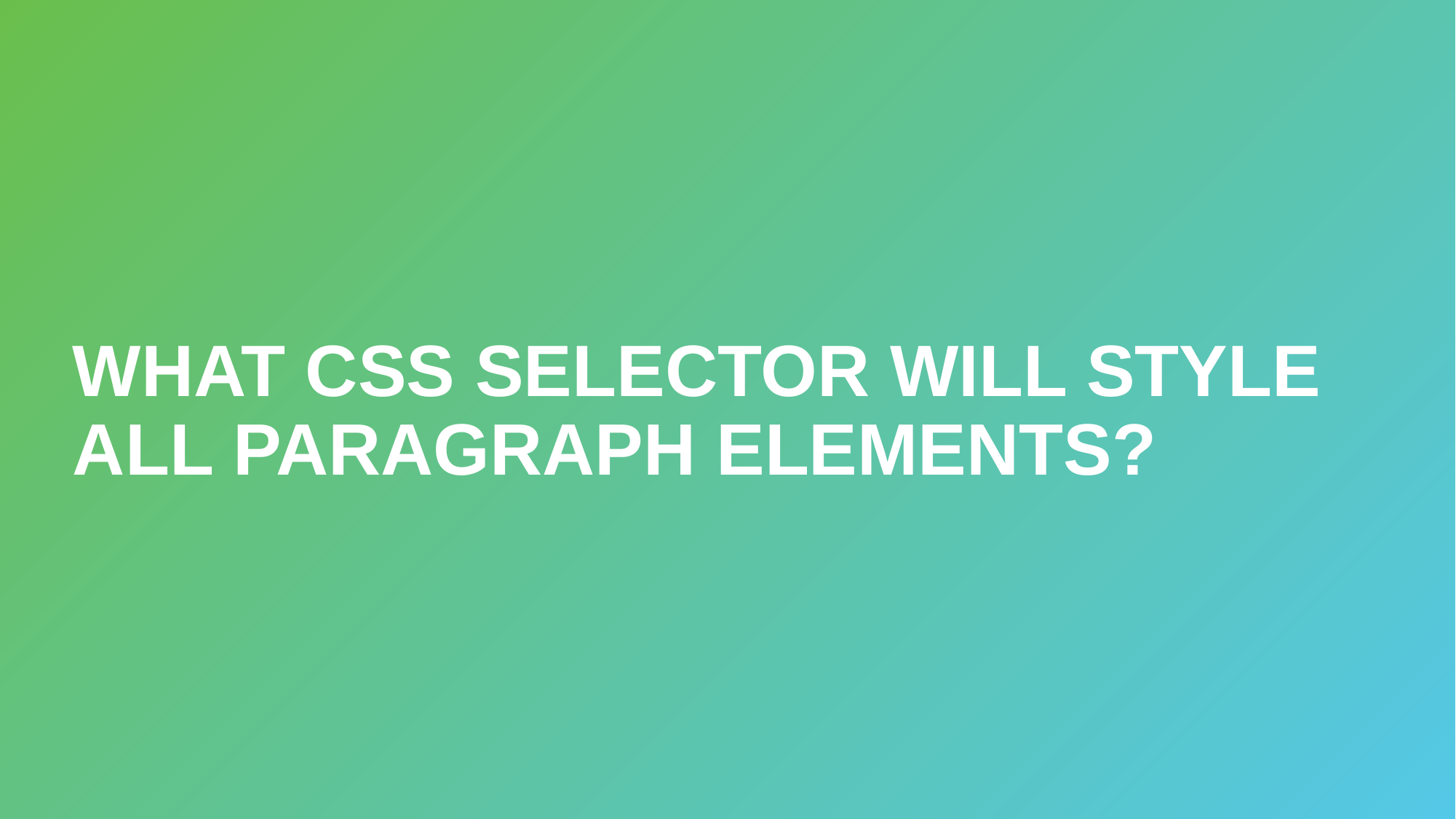

# What css selector will style all paragraph elements?